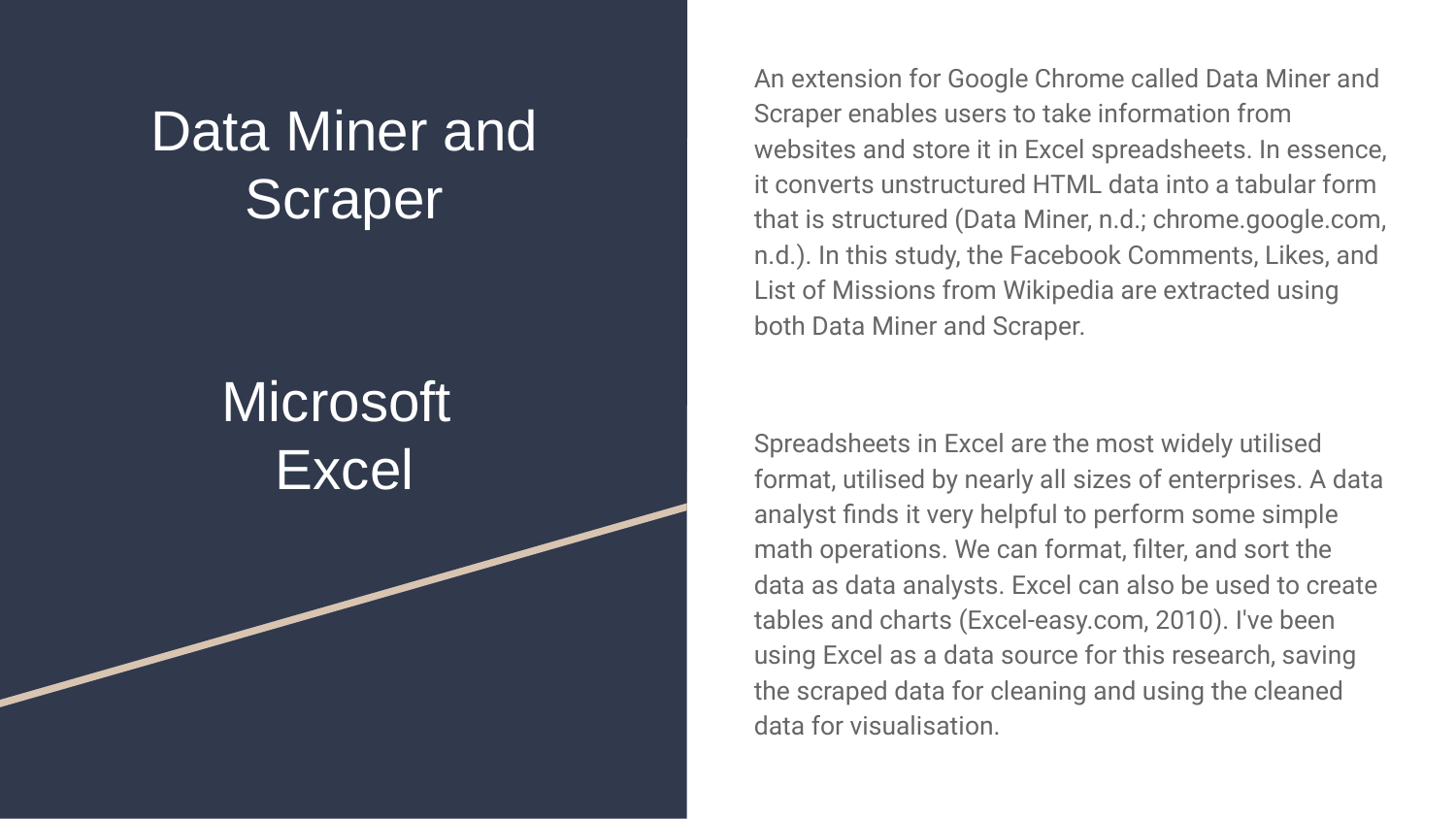

An extension for Google Chrome called Data Miner and Scraper enables users to take information from websites and store it in Excel spreadsheets. In essence, it converts unstructured HTML data into a tabular form that is structured (Data Miner, n.d.; chrome.google.com, n.d.). In this study, the Facebook Comments, Likes, and List of Missions from Wikipedia are extracted using both Data Miner and Scraper.

Spreadsheets in Excel are the most widely utilised format, utilised by nearly all sizes of enterprises. A data analyst finds it very helpful to perform some simple math operations. We can format, filter, and sort the data as data analysts. Excel can also be used to create tables and charts (Excel-easy.com, 2010). I've been using Excel as a data source for this research, saving the scraped data for cleaning and using the cleaned data for visualisation.

# Data Miner and Scraper

Microsoft
Excel